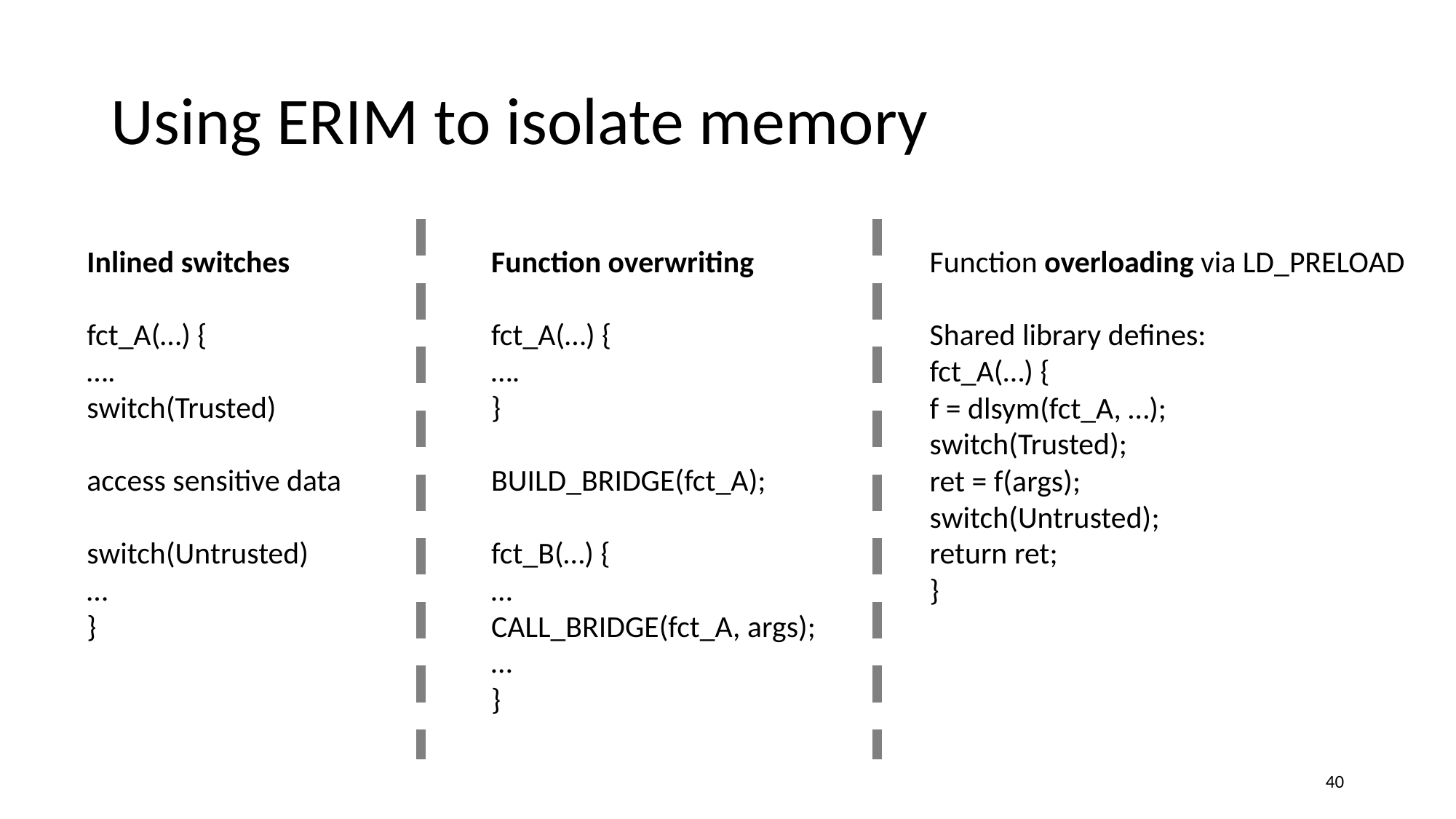

# Using ERIM to isolate memory
Inlined switches

fct_A(…) {
….
switch(Trusted)

access sensitive data

switch(Untrusted)
…
}

Function overwriting

fct_A(…) {
….
}

BUILD_BRIDGE(fct_A);

fct_B(…) {
…
CALL_BRIDGE(fct_A, args);
…
}

Function overloading via LD_PRELOAD

Shared library defines:
fct_A(…) {
f = dlsym(fct_A, …);
switch(Trusted);
ret = f(args);
switch(Untrusted);
return ret;
}

40